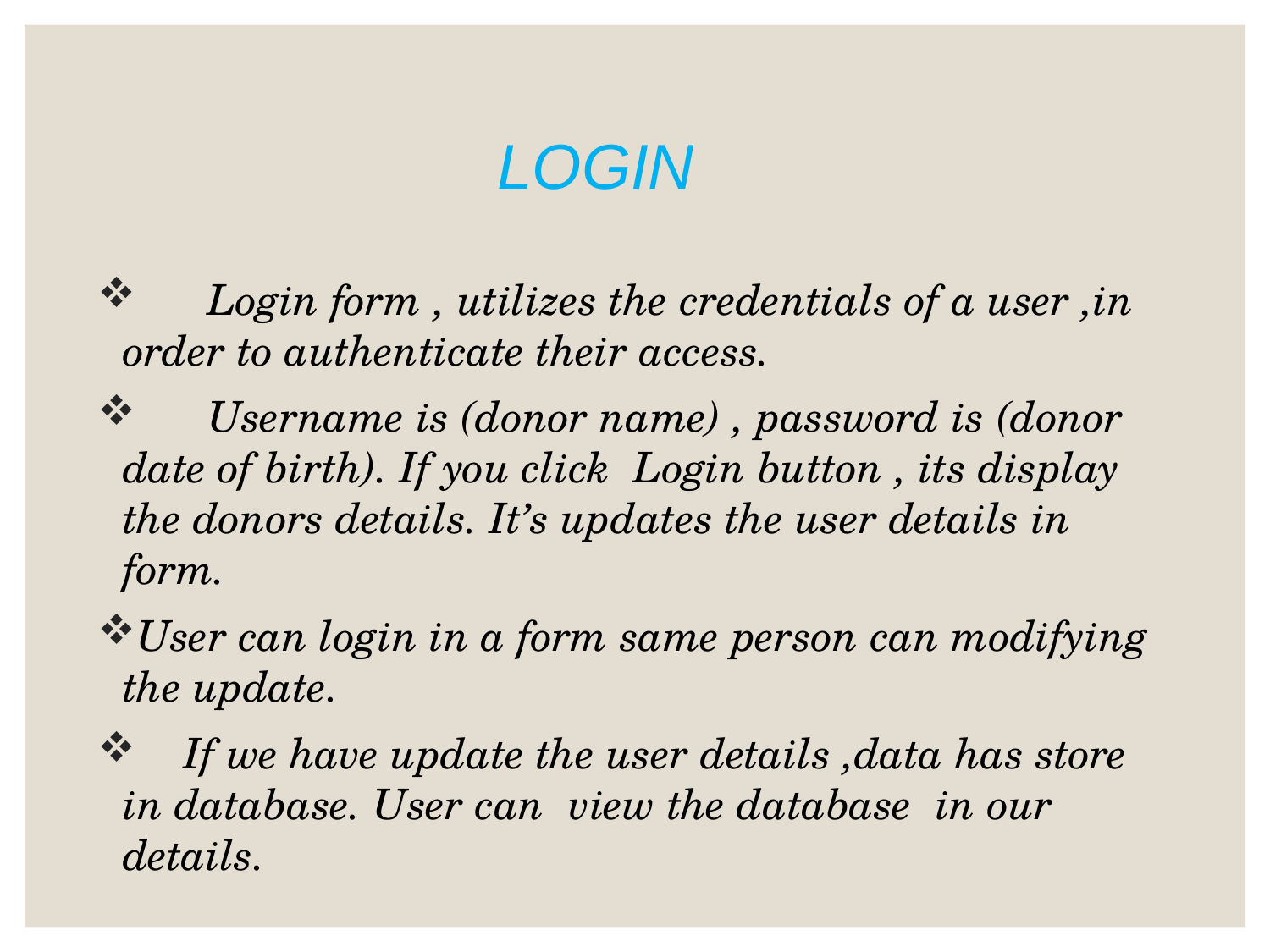

# LOGIN
      Login form , utilizes the credentials of a user ,in order to authenticate their access.
      Username is (donor name) , password is (donor date of birth). If you click  Login button , its display the donors details. It’s updates the user details in form.
User can login in a form same person can modifying the update.
    If we have update the user details ,data has store in database. User can  view the database  in our details.